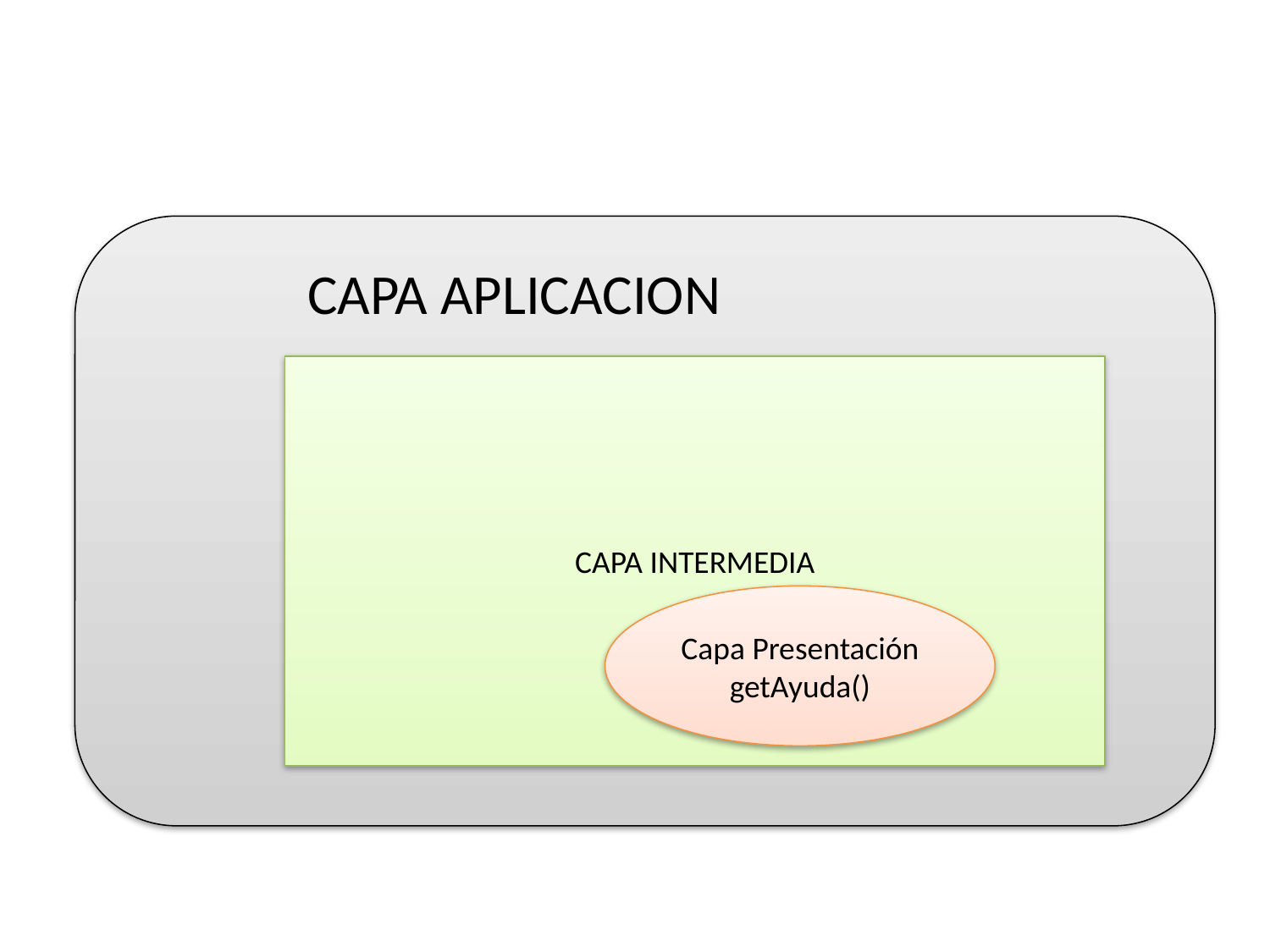

#

CAPA APLICACION
CAPA INTERMEDIA
Capa Presentación
getAyuda()